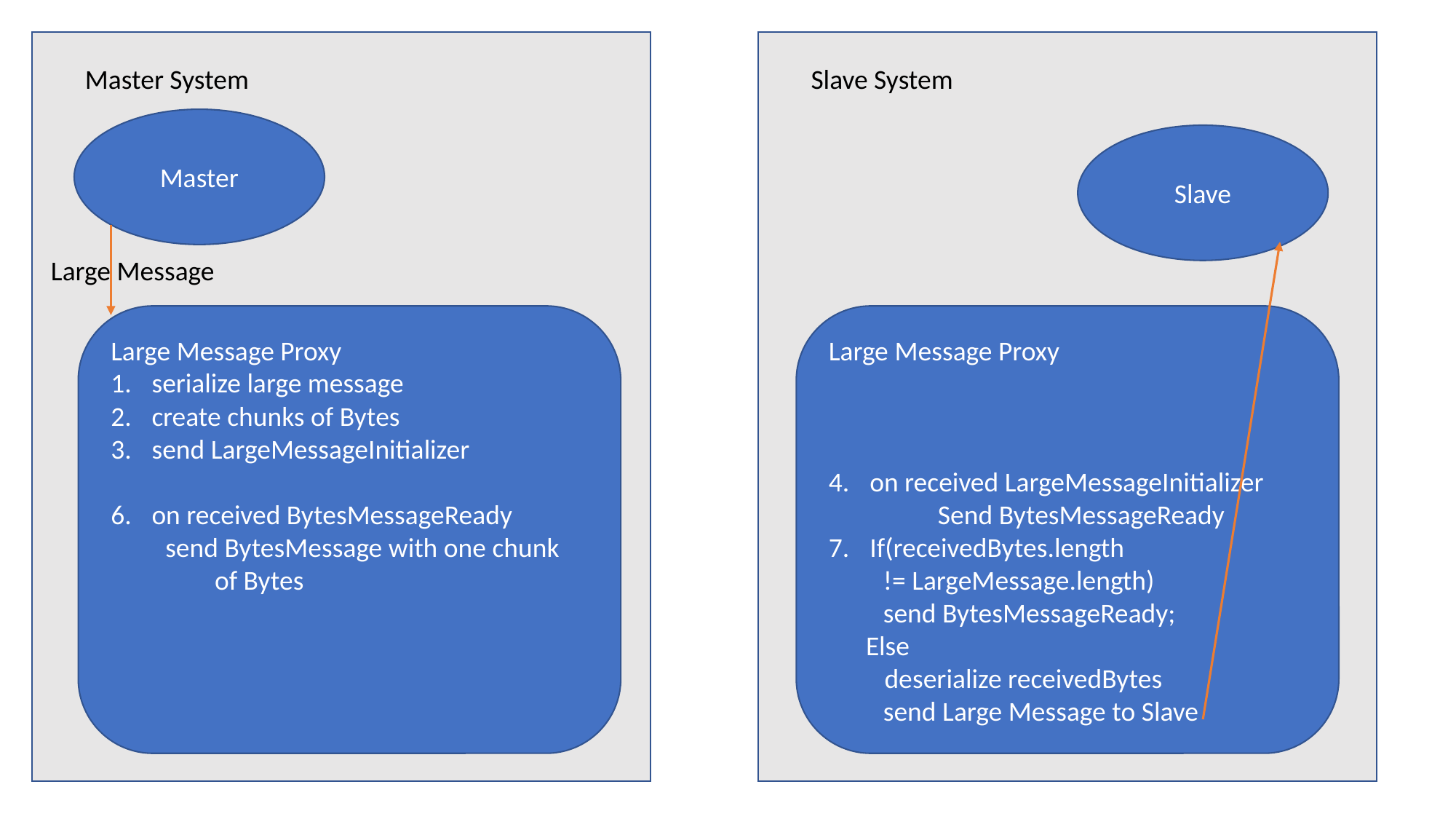

Master System
Slave System
Master
Slave
Large Message
Large Message Proxy
serialize large message
create chunks of Bytes
send LargeMessageInitializer

on received BytesMessageReady
send BytesMessage with one chunk             of Bytes

Large Message Proxy

on received LargeMessageInitializer
	Send BytesMessageReady
If(receivedBytes.length
!= LargeMessage.length)
send BytesMessageReady;
      Else
         deserialize receivedBytes
send Large Message to Slave